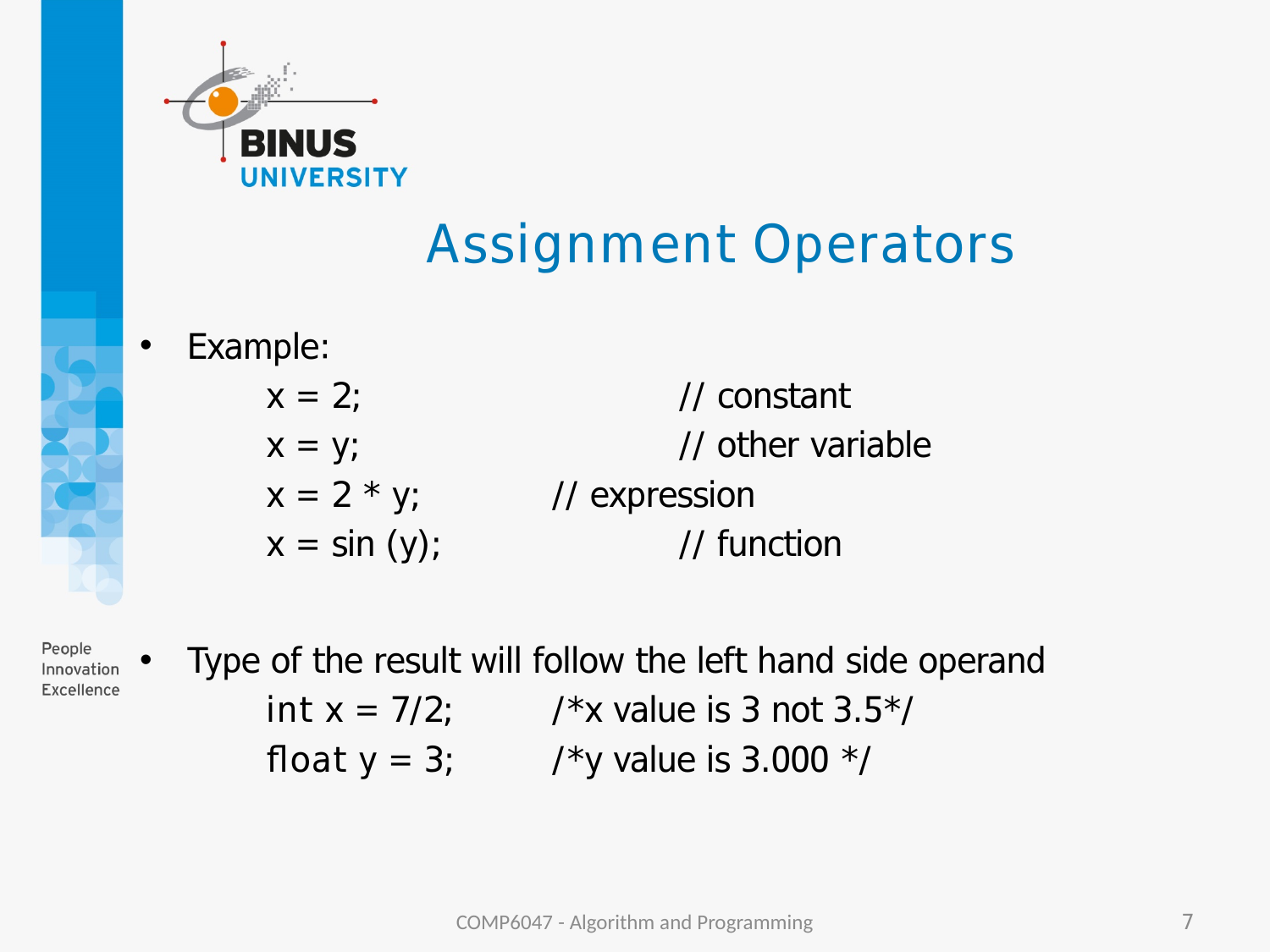

# Assignment Operators
Example:
x = 2;			// constant
x = y;			// other variable
x = 2 * y;		// expression
x = sin (y);		// function

Type of the result will follow the left hand side operand
int x = 7/2;   	/*x value is 3 not 3.5*/
float y = 3;	/*y value is 3.000 */

COMP6047 - Algorithm and Programming
7